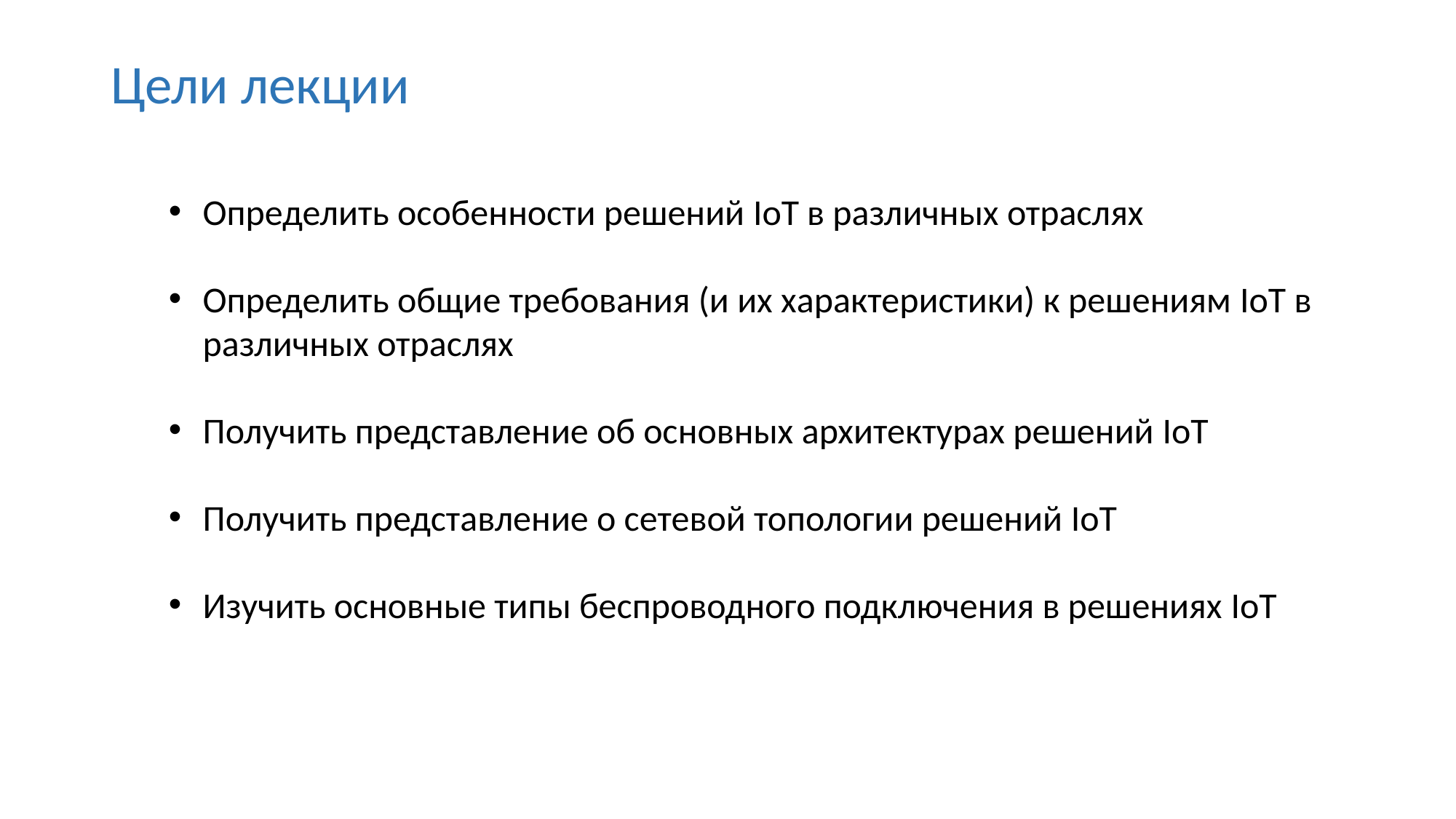

# Цели лекции
Определить особенности решений IoT в различных отраслях

Определить общие требования (и их характеристики) к решениям IoT в различных отраслях

Получить представление об основных архитектурах решений IoT

Получить представление о сетевой топологии решений IoT

Изучить основные типы беспроводного подключения в решениях IoT